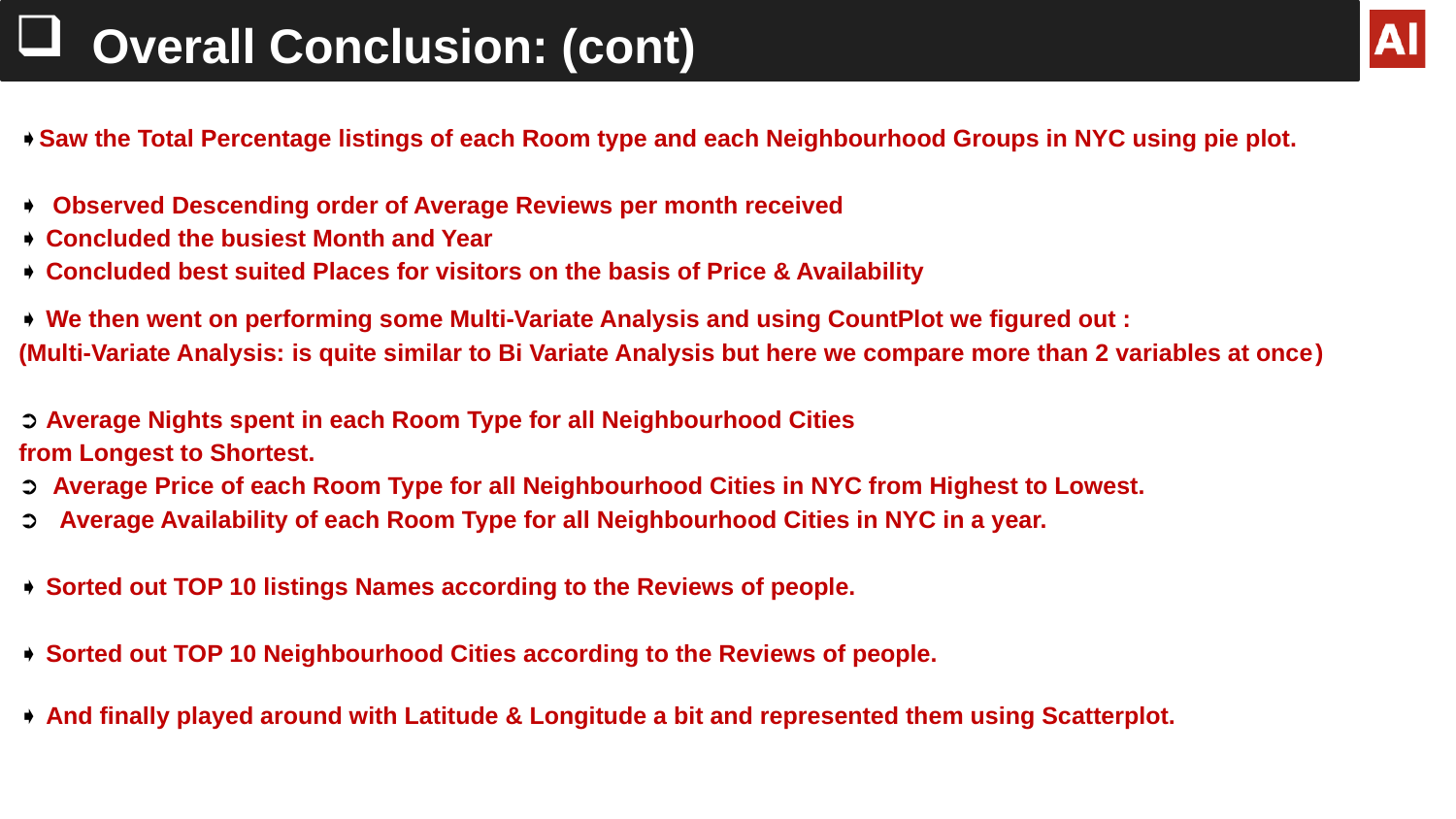

Overall Conclusion: (cont)

➧Saw the Total Percentage listings of each Room type and each Neighbourhood Groups in NYC using pie plot.

➧  Observed Descending order of Average Reviews per month received
➧ Concluded the busiest Month and Year
➧ Concluded best suited Places for visitors on the basis of Price & Availability

➧ We then went on performing some Multi-Variate Analysis and using CountPlot we figured out :
(Multi-Variate Analysis: is quite similar to Bi Variate Analysis but here we compare more than 2 variables at once)

➲ Average Nights spent in each Room Type for all Neighbourhood Cities
from Longest to Shortest.
➲  Average Price of each Room Type for all Neighbourhood Cities in NYC from Highest to Lowest.
➲   Average Availability of each Room Type for all Neighbourhood Cities in NYC in a year.

➧ Sorted out TOP 10 listings Names according to the Reviews of people.

➧ Sorted out TOP 10 Neighbourhood Cities according to the Reviews of people.

➧ And finally played around with Latitude & Longitude a bit and represented them using Scatterplot.